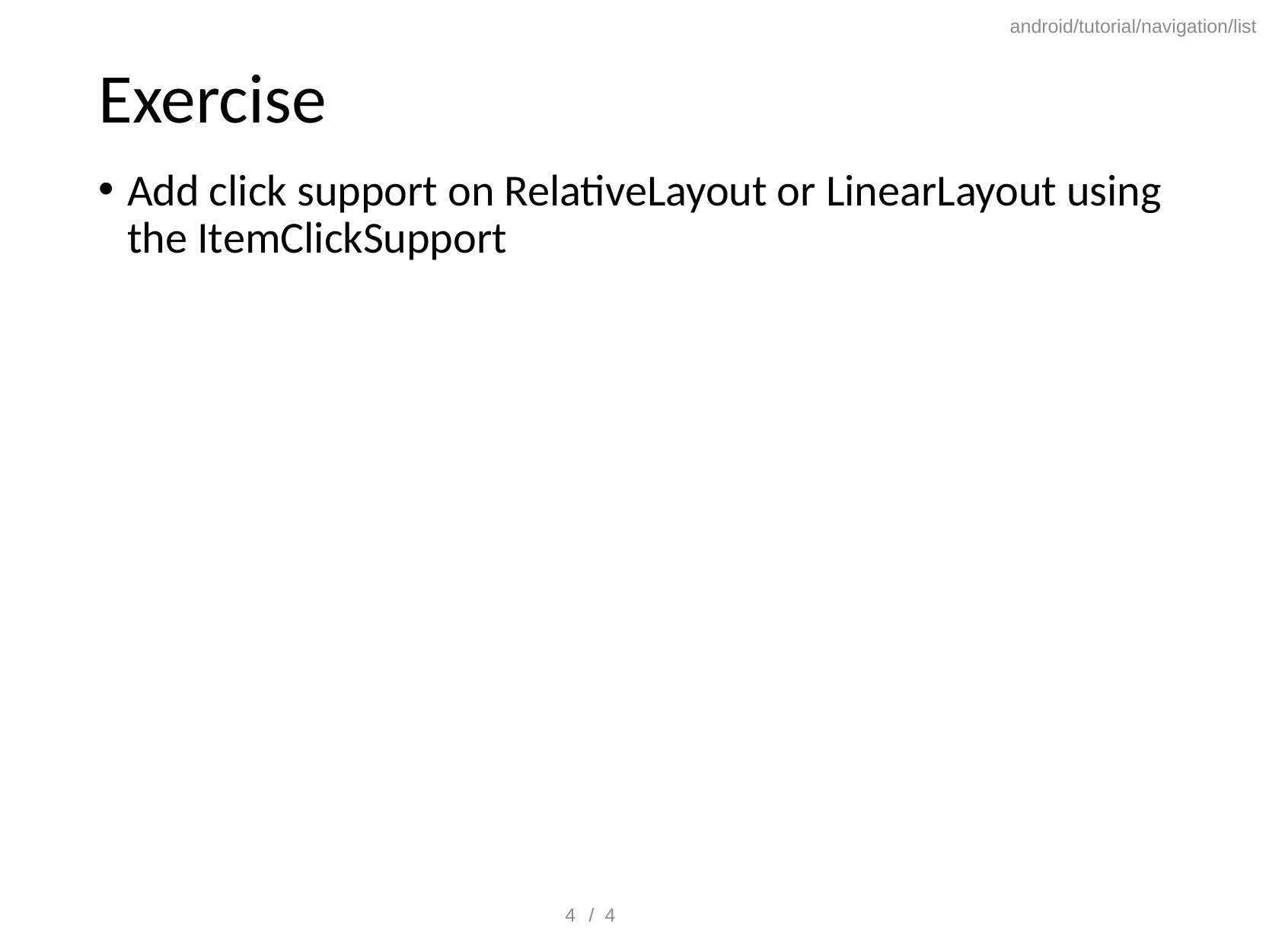

android/tutorial/navigation/list
# Exercise
Add click support on RelativeLayout or LinearLayout using the ItemClickSupport
4
/  4